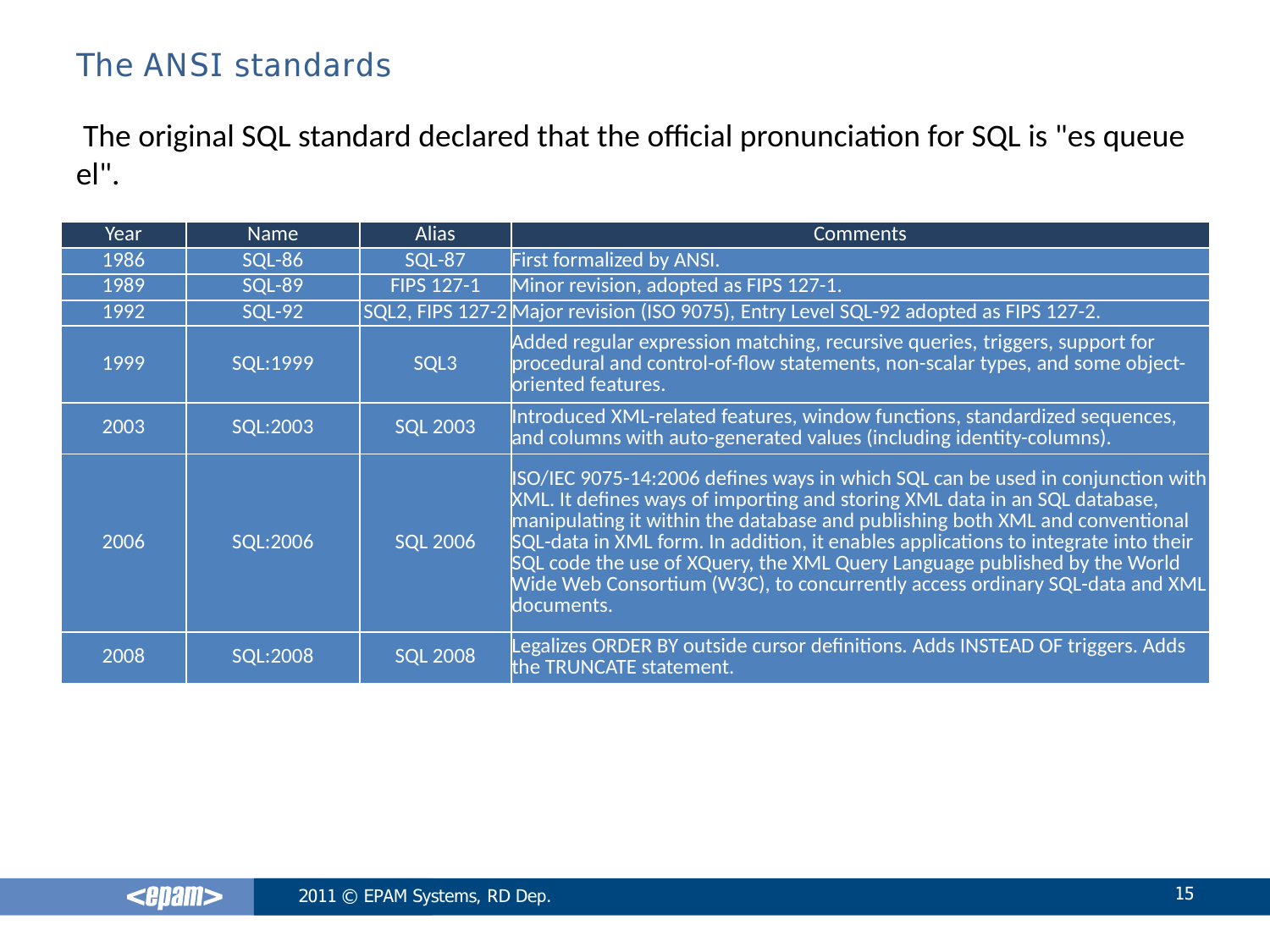

# The ANSI standards
 The original SQL standard declared that the official pronunciation for SQL is "es queue el".

| Year | Name | Alias | Comments |
| --- | --- | --- | --- |
| 1986 | SQL-86 | SQL-87 | First formalized by ANSI. |
| 1989 | SQL-89 | FIPS 127-1 | Minor revision, adopted as FIPS 127-1. |
| 1992 | SQL-92 | SQL2, FIPS 127-2 | Major revision (ISO 9075), Entry Level SQL-92 adopted as FIPS 127-2. |
| 1999 | SQL:1999 | SQL3 | Added regular expression matching, recursive queries, triggers, support for procedural and control-of-flow statements, non-scalar types, and some object-oriented features. |
| 2003 | SQL:2003 | SQL 2003 | Introduced XML-related features, window functions, standardized sequences, and columns with auto-generated values (including identity-columns). |
| 2006 | SQL:2006 | SQL 2006 | ISO/IEC 9075-14:2006 defines ways in which SQL can be used in conjunction with XML. It defines ways of importing and storing XML data in an SQL database, manipulating it within the database and publishing both XML and conventional SQL-data in XML form. In addition, it enables applications to integrate into their SQL code the use of XQuery, the XML Query Language published by the World Wide Web Consortium (W3C), to concurrently access ordinary SQL-data and XML documents. |
| 2008 | SQL:2008 | SQL 2008 | Legalizes ORDER BY outside cursor definitions. Adds INSTEAD OF triggers. Adds the TRUNCATE statement. |
15
2011 © EPAM Systems, RD Dep.